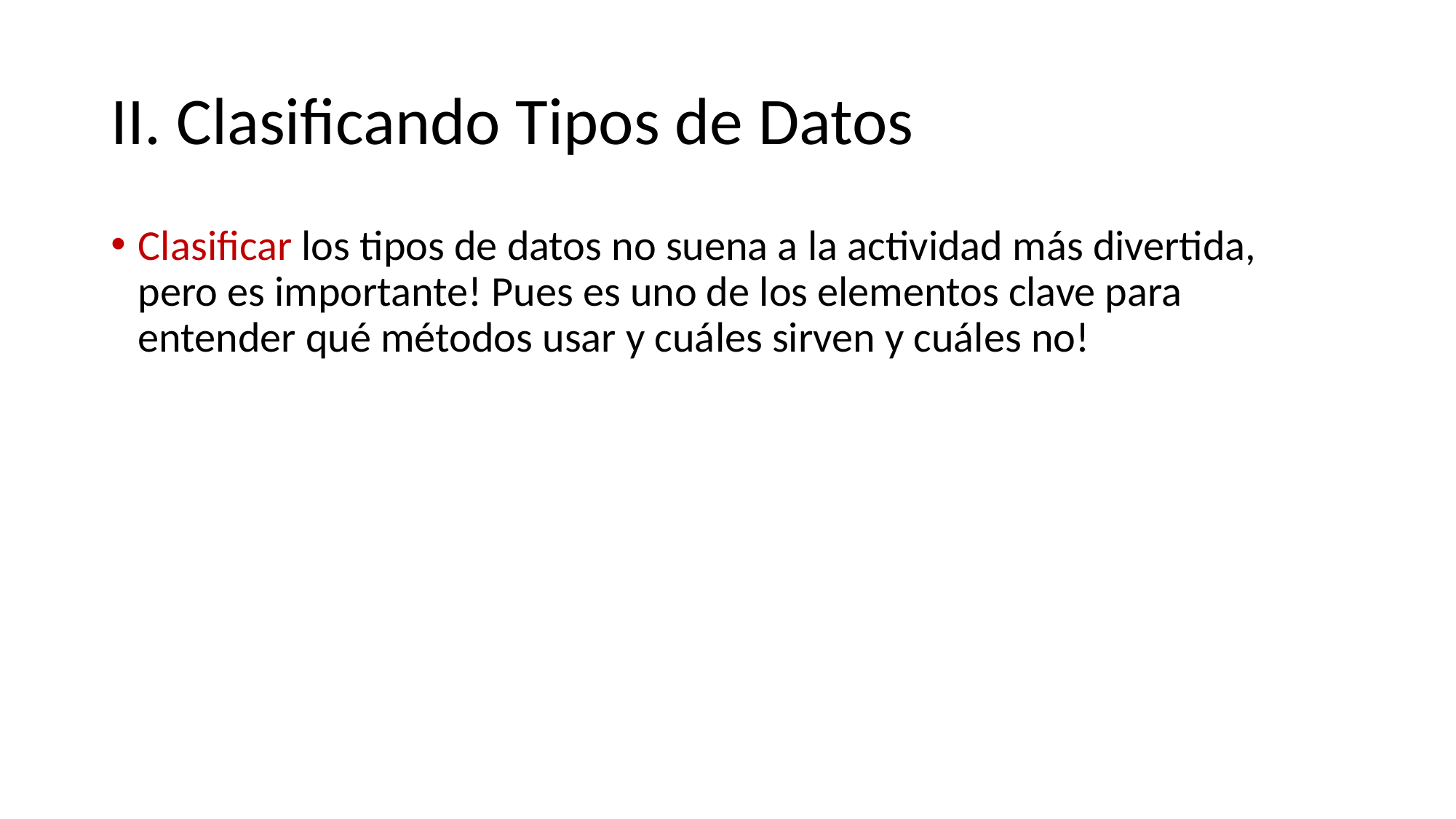

# II. Clasificando Tipos de Datos
Clasificar los tipos de datos no suena a la actividad más divertida, pero es importante! Pues es uno de los elementos clave para entender qué métodos usar y cuáles sirven y cuáles no!